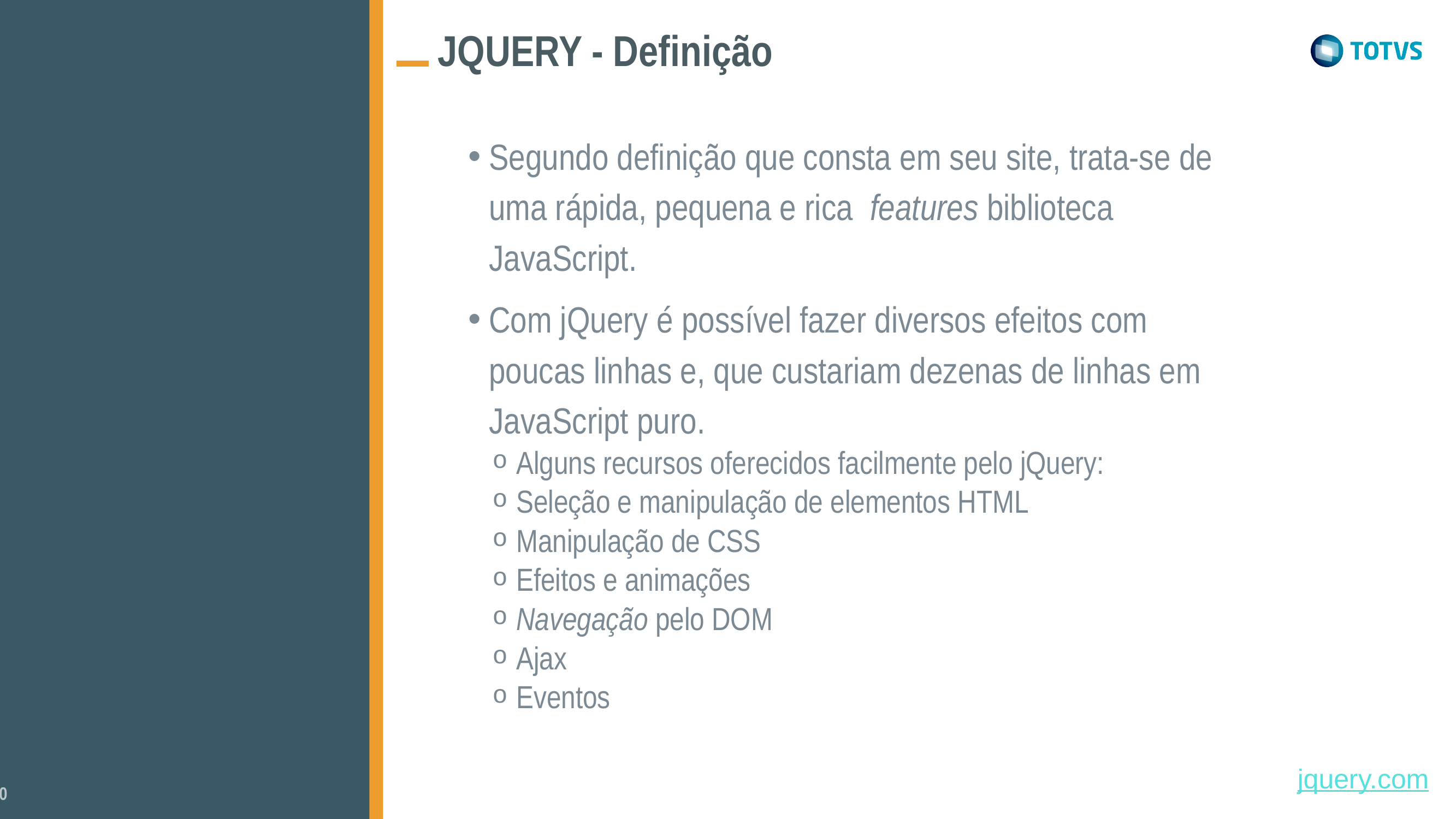

JQUERY - Definição

Segundo definição que consta em seu site, trata-se de uma rápida, pequena e rica  features biblioteca JavaScript.
Com jQuery é possível fazer diversos efeitos com poucas linhas e, que custariam dezenas de linhas em JavaScript puro.
Alguns recursos oferecidos facilmente pelo jQuery:
Seleção e manipulação de elementos HTML
Manipulação de CSS
Efeitos e animações
Navegação pelo DOM
Ajax
Eventos

jquery.com